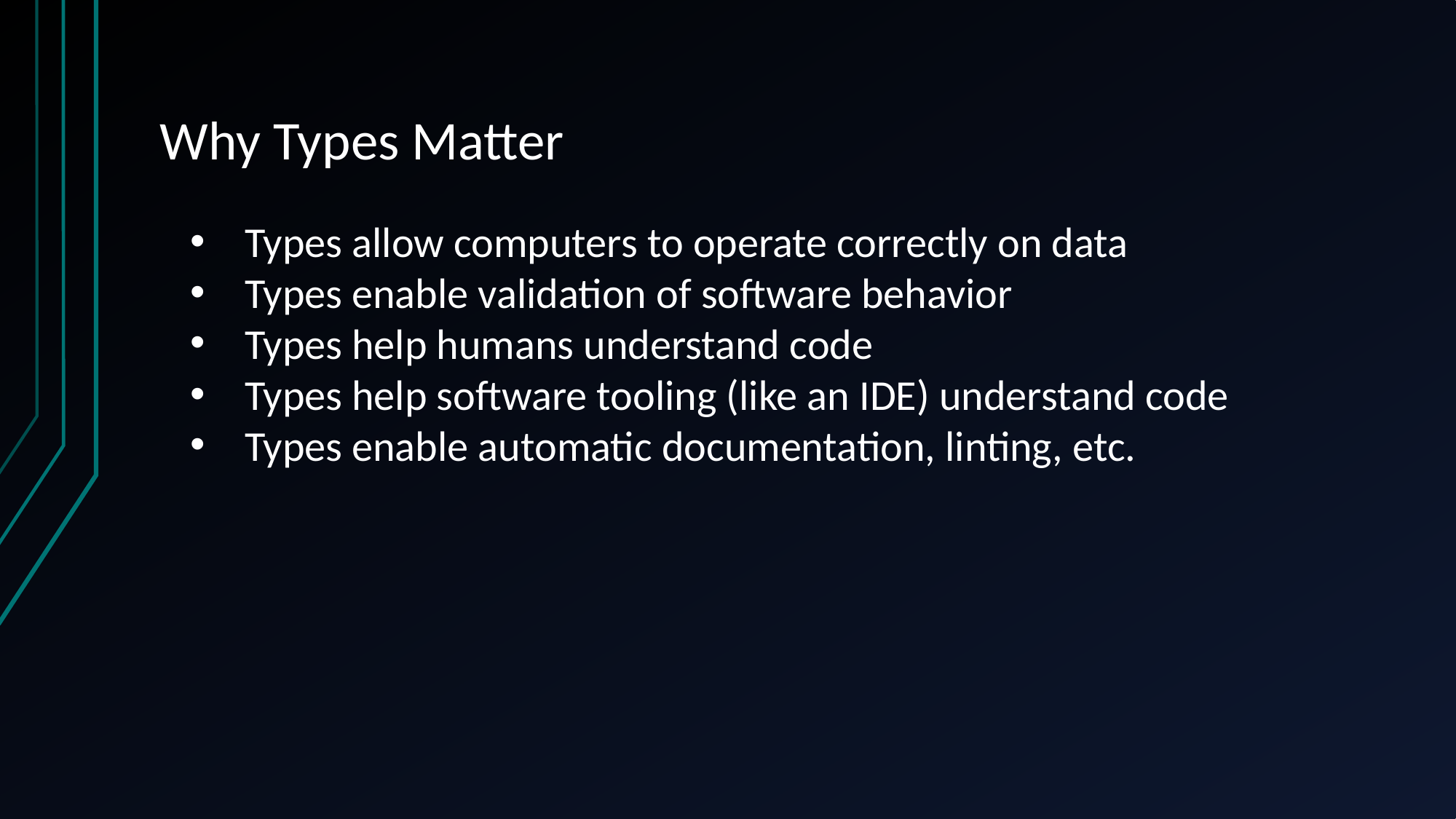

# Why Types Matter
Types allow computers to operate correctly on data
Types enable validation of software behavior
Types help humans understand code
Types help software tooling (like an IDE) understand code
Types enable automatic documentation, linting, etc.